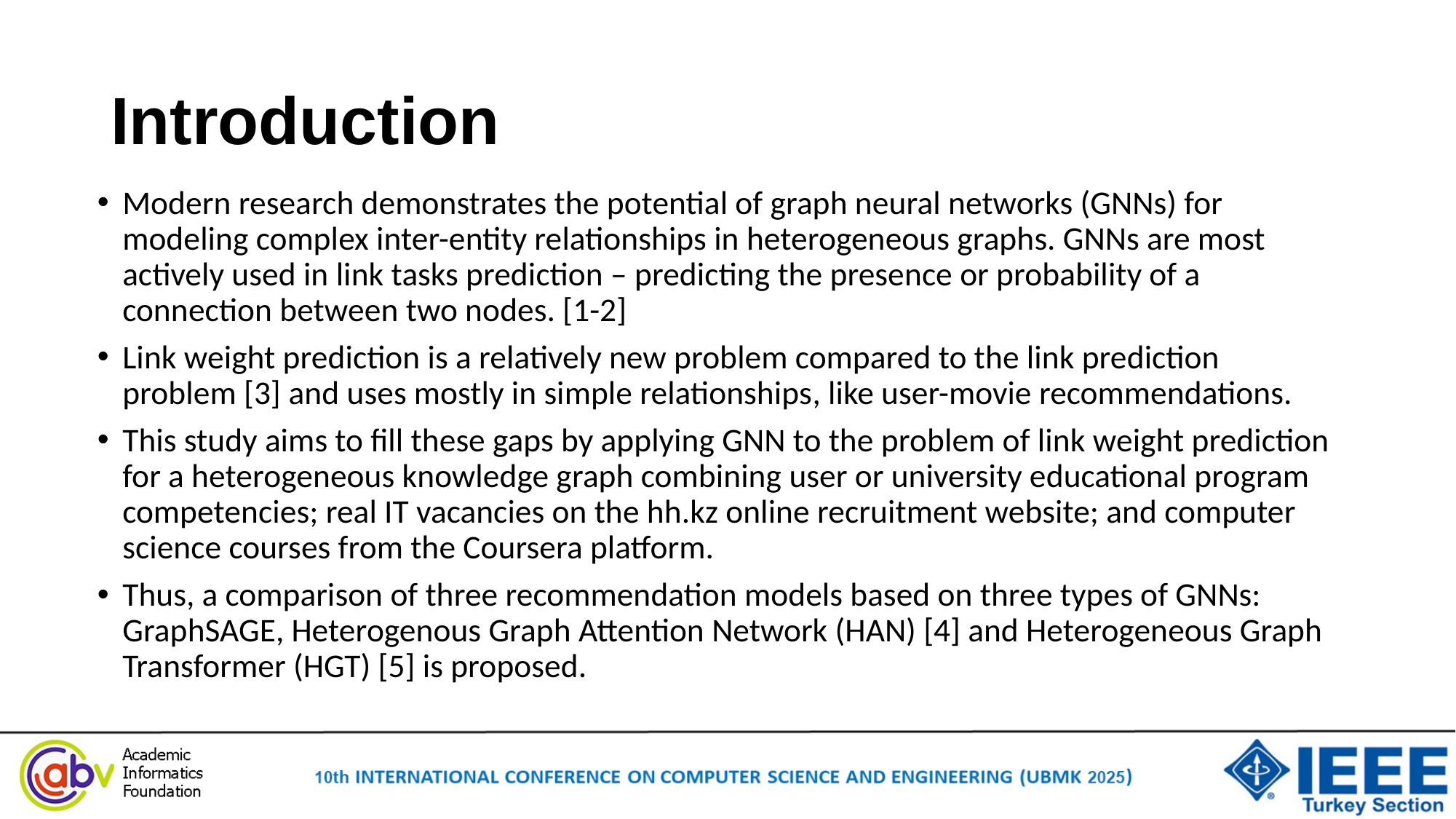

# Introduction
Modern research demonstrates the potential of graph neural networks (GNNs) for modeling complex inter-entity relationships in heterogeneous graphs. GNNs are most actively used in link tasks prediction – predicting the presence or probability of a connection between two nodes. [1-2]
Link weight prediction is a relatively new problem compared to the link prediction problem [3] and uses mostly in simple relationships, like user-movie recommendations.
This study aims to fill these gaps by applying GNN to the problem of link weight prediction for a heterogeneous knowledge graph combining user or university educational program competencies; real IT vacancies on the hh.kz online recruitment website; and computer science courses from the Coursera platform.
Thus, a comparison of three recommendation models based on three types of GNNs: GraphSAGE, Heterogenous Graph Attention Network (HAN) [4] and Heterogeneous Graph Transformer (HGT) [5] is proposed.